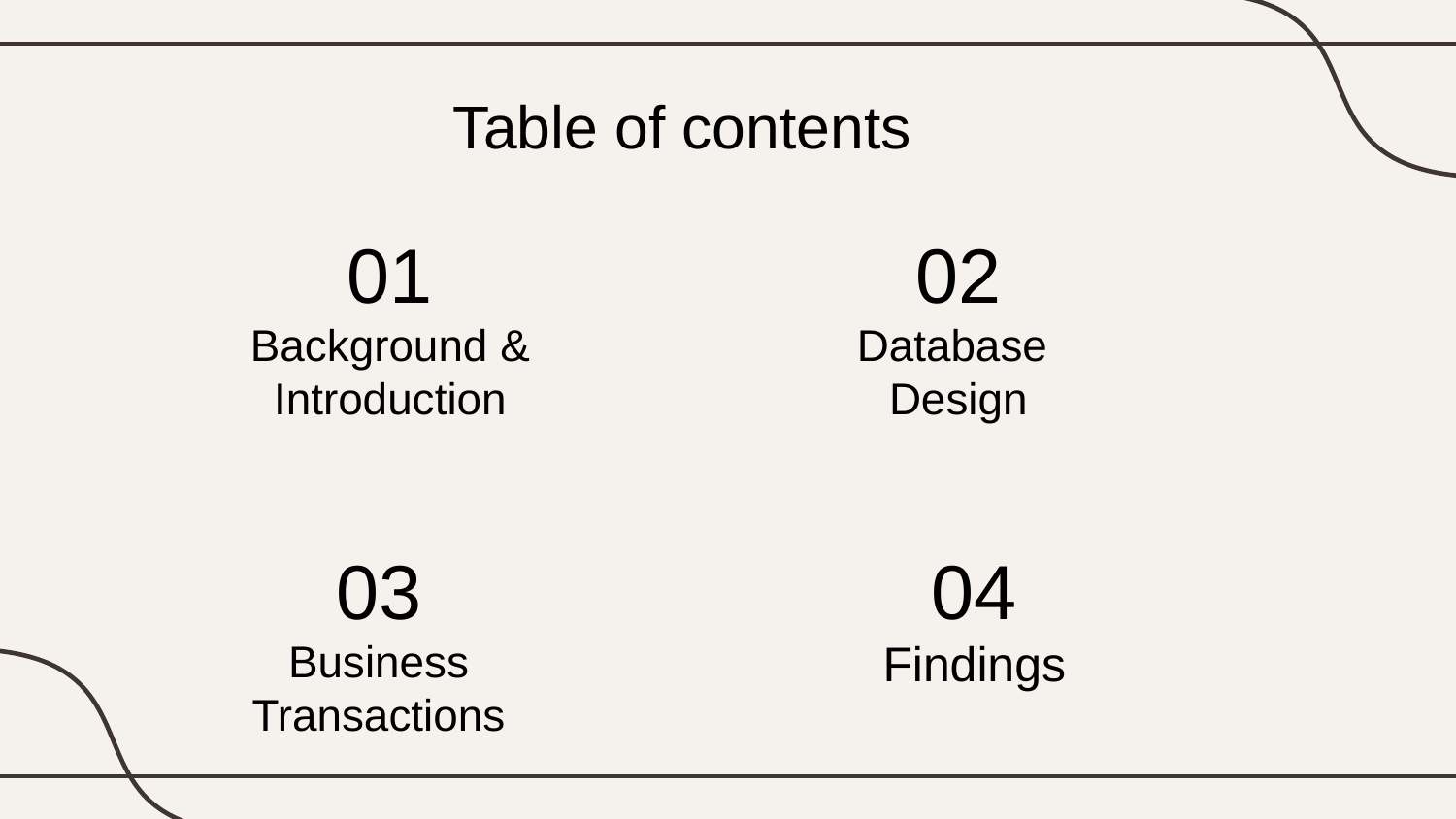

Table of contents
01
02
# Background & Introduction

Database
Design
03
04
Business Transactions
Findings